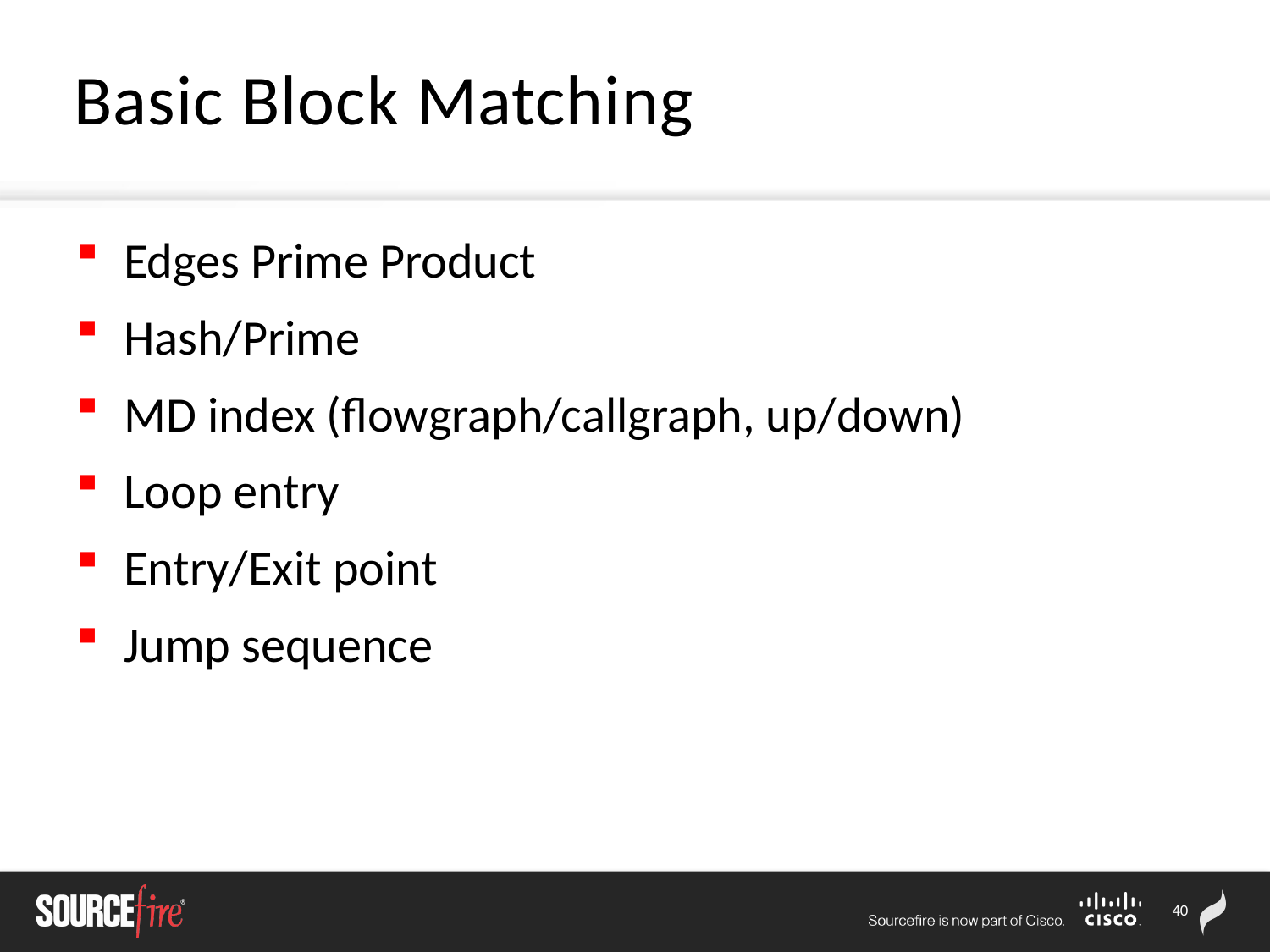

# Basic Block Matching
Edges Prime Product
Hash/Prime
MD index (flowgraph/callgraph, up/down)
Loop entry
Entry/Exit point
Jump sequence